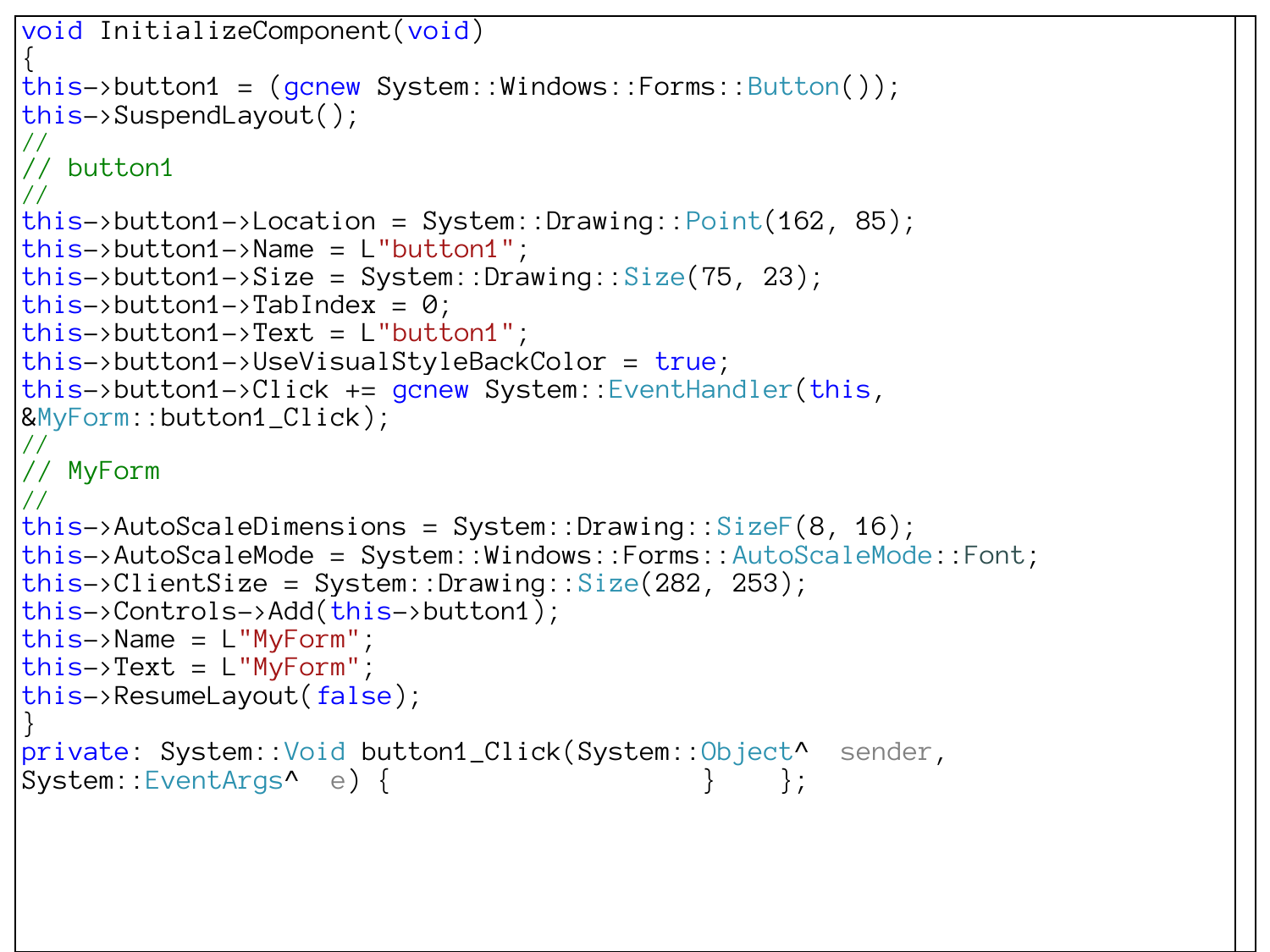

| void InitializeComponent(void) { this->button1 = (gcnew System::Windows::Forms::Button()); this->SuspendLayout(); // // button1 // this->button1->Location = System::Drawing::Point(162, 85); this->button1->Name = L"button1"; this->button1->Size = System::Drawing::Size(75, 23); this->button1->TabIndex = 0; this->button1->Text = L"button1"; this->button1->UseVisualStyleBackColor = true; this->button1->Click += gcnew System::EventHandler(this, &MyForm::button1\_Click); // // MyForm // this->AutoScaleDimensions = System::Drawing::SizeF(8, 16); this->AutoScaleMode = System::Windows::Forms::AutoScaleMode::Font; this->ClientSize = System::Drawing::Size(282, 253); this->Controls->Add(this->button1); this->Name = L"MyForm"; this->Text = L"MyForm"; this->ResumeLayout(false); } private: System::Void button1\_Click(System::Object^ sender, System::EventArgs^ e) { } }; |  |
| --- | --- |